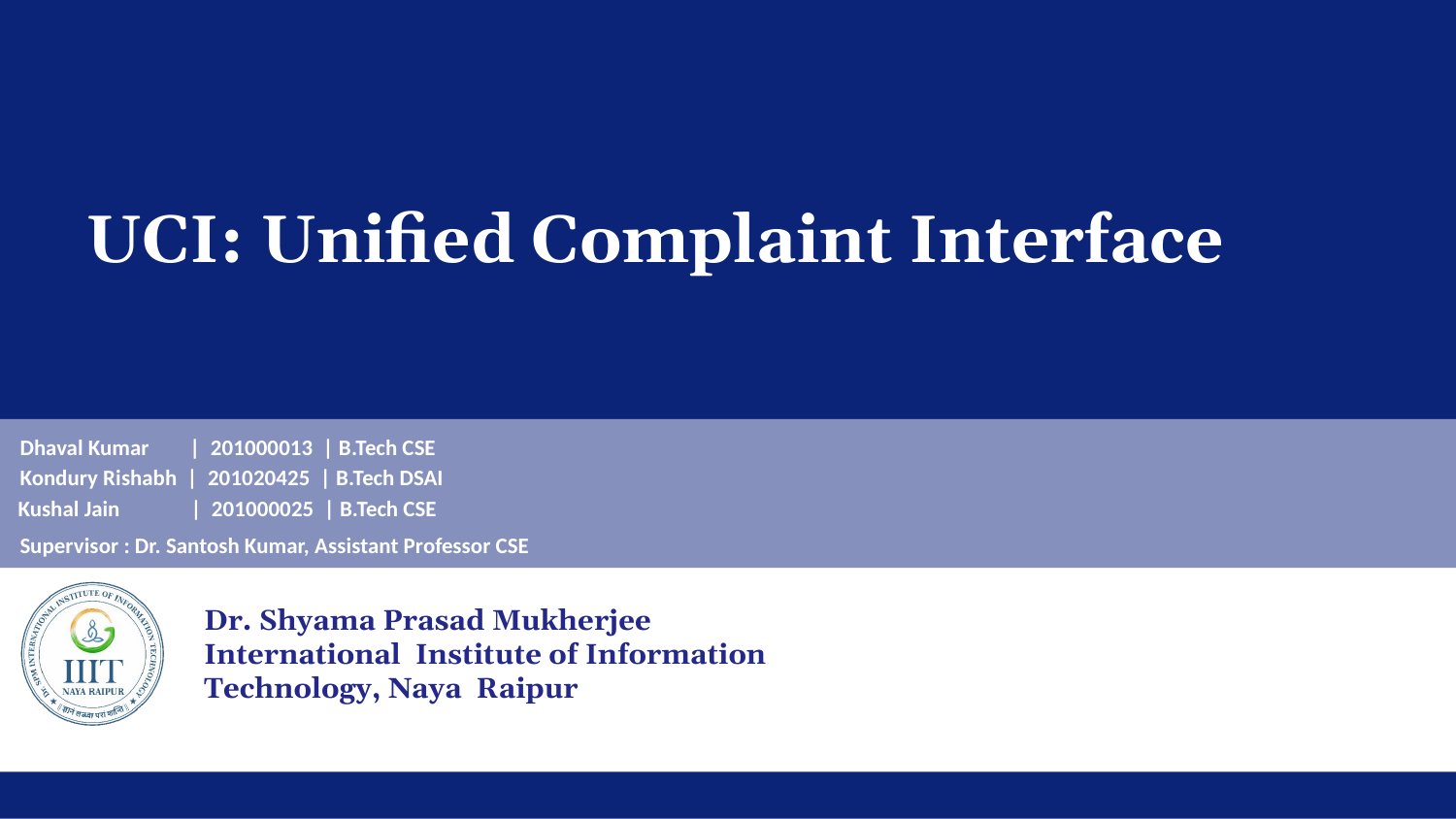

# UCI: Unified Complaint Interface

Dhaval Kumar        |  201000013  | B.Tech CSE
Kondury Rishabh  |  201020425  | B.Tech DSAI
Kushal Jain              |  201000025  | B.Tech CSE
Supervisor : Dr. Santosh Kumar, Assistant Professor CSE

Dr. Shyama Prasad Mukherjee International  Institute of Information Technology, Naya  Raipur